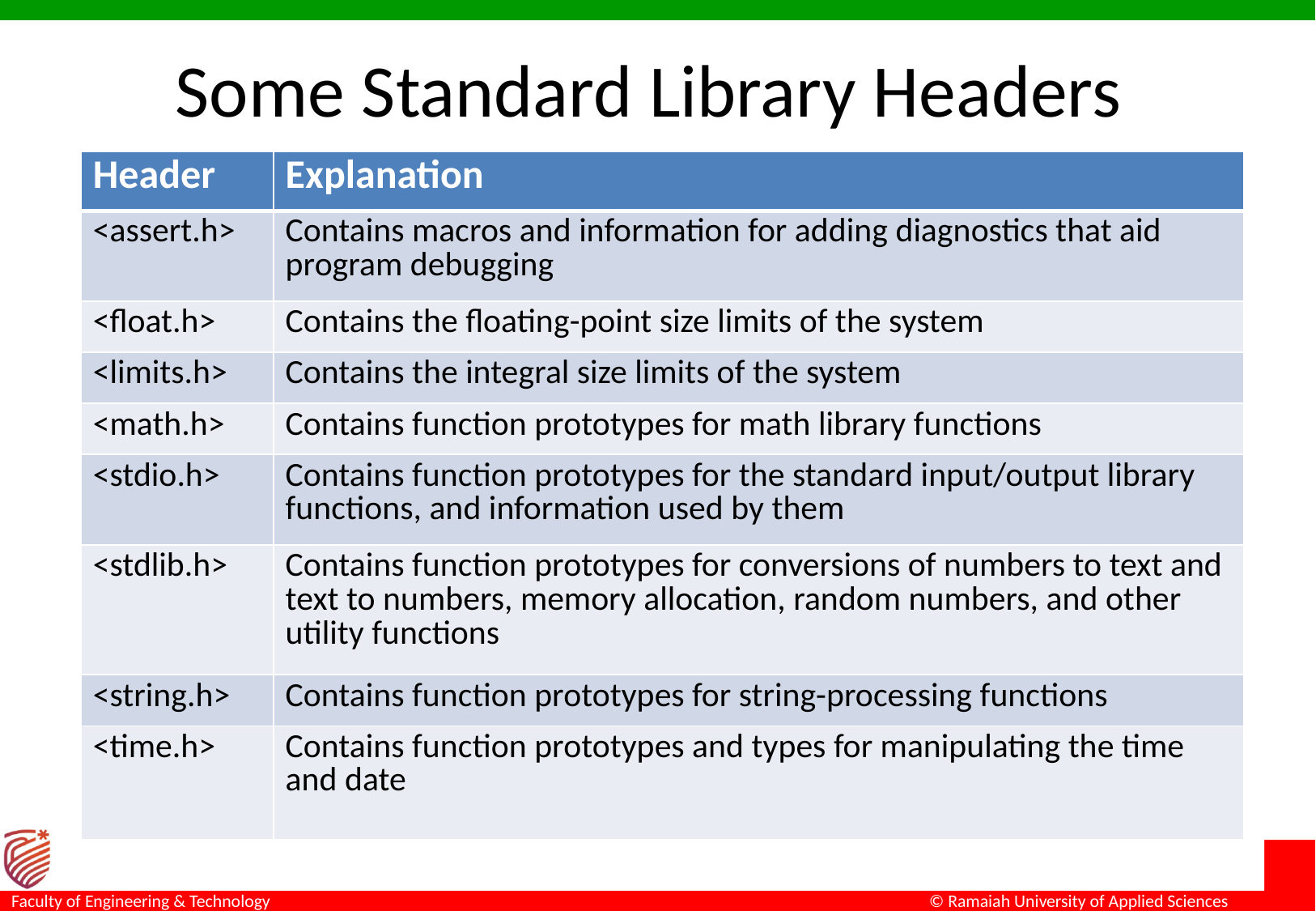

# Some Standard Library Headers

| Header | Explanation |
| --- | --- |
| <assert.h> | Contains macros and information for adding diagnostics that aid program debugging |
| <float.h> | Contains the floating-point size limits of the system |
| <limits.h> | Contains the integral size limits of the system |
| <math.h> | Contains function prototypes for math library functions |
| <stdio.h> | Contains function prototypes for the standard input/output library functions, and information used by them |
| <stdlib.h> | Contains function prototypes for conversions of numbers to text and text to numbers, memory allocation, random numbers, and other utility functions |
| <string.h> | Contains function prototypes for string-processing functions |
| <time.h> | Contains function prototypes and types for manipulating the time and date |